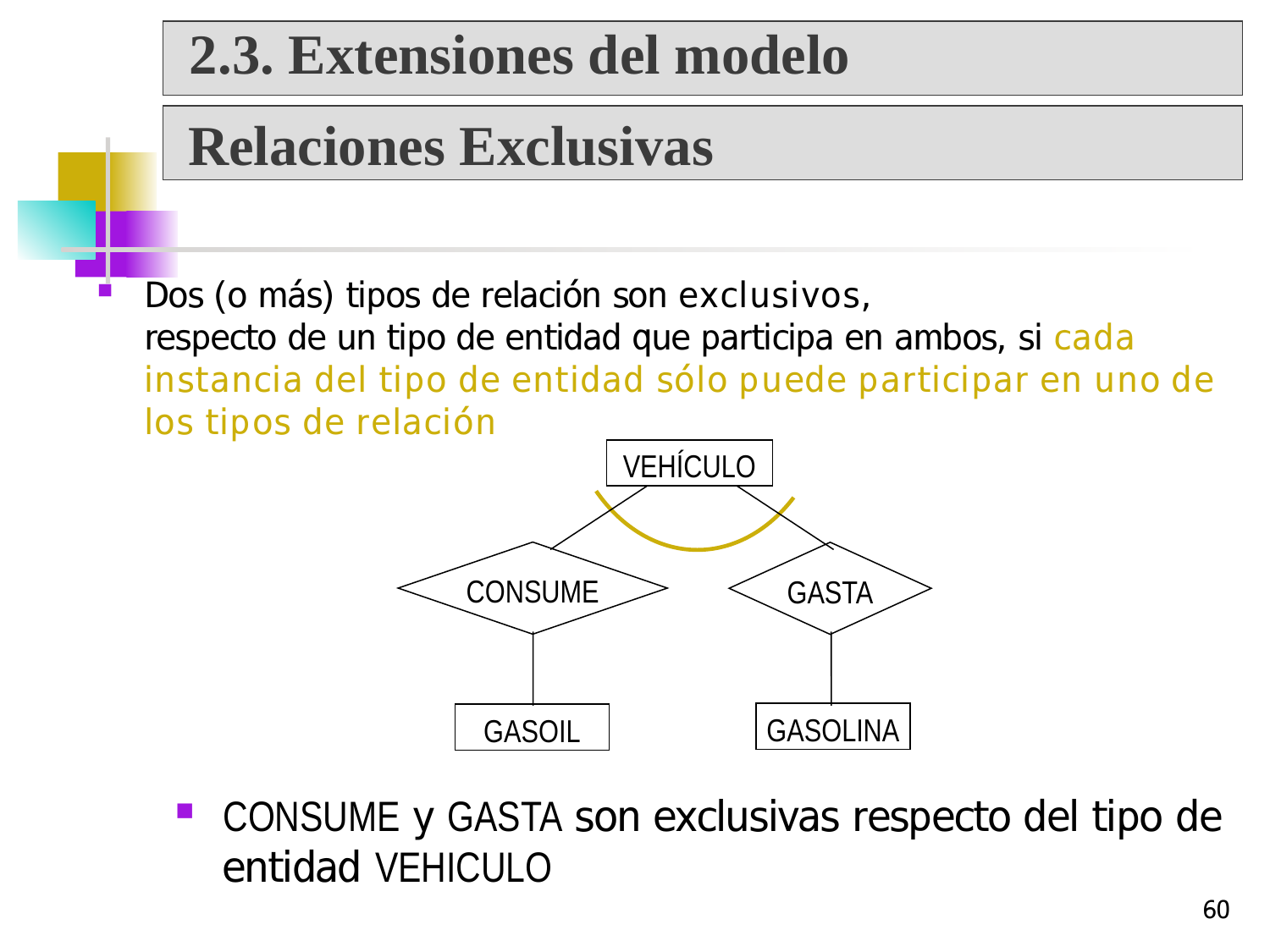

2.3. Extensiones del modelo
Relaciones Exclusivas
Dos (o más) tipos de relación son exclusivos,
respecto de un tipo de entidad que participa en ambos, si cada instancia del tipo de entidad sólo puede participar en uno de los tipos de relación

VEHÍCULO

CONSUME
GASTA

GASOLINA
GASOIL
CONSUME y GASTA son exclusivas respecto del tipo de entidad VEHICULO
60